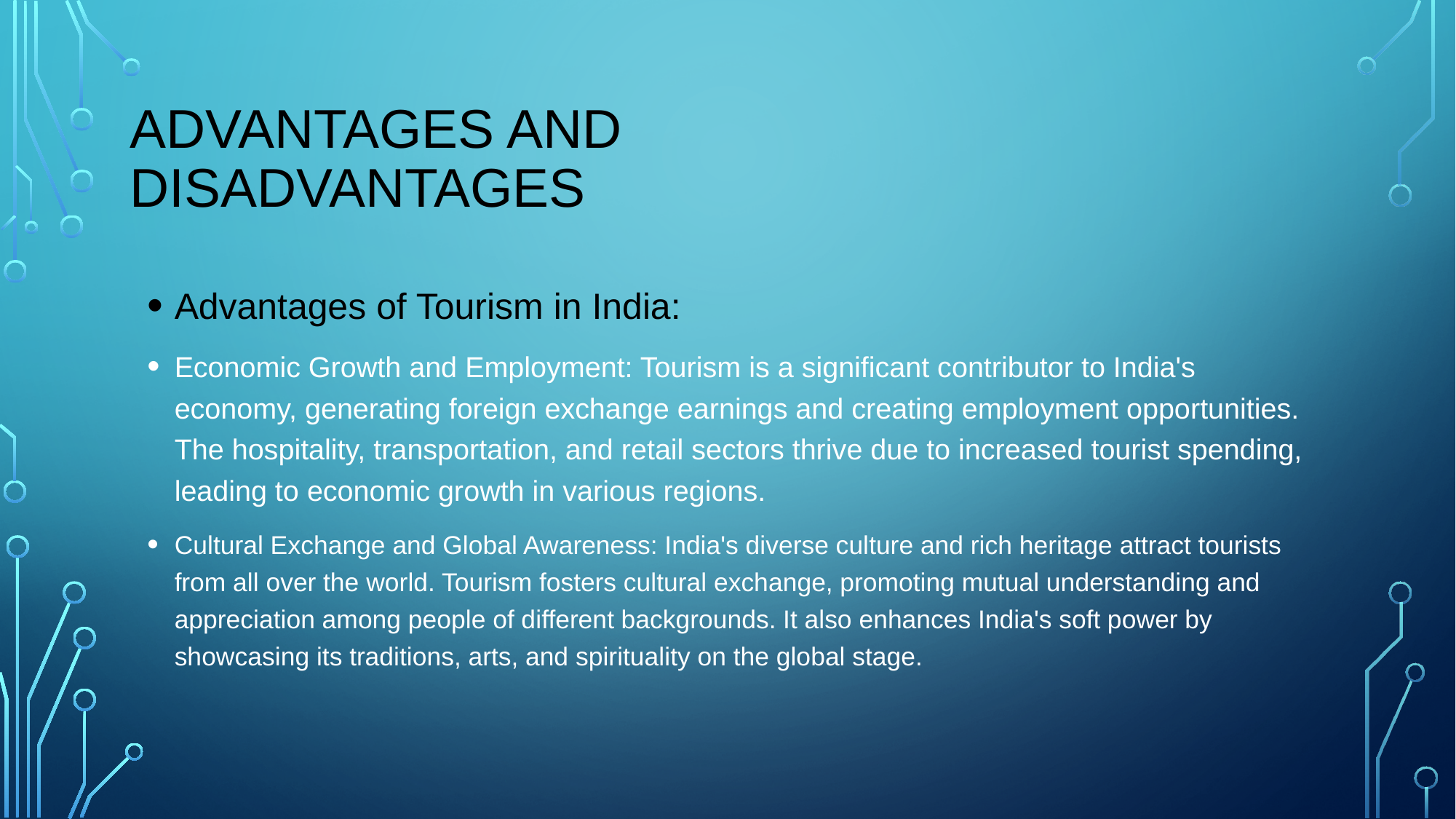

# Advantages and disadvantages
Advantages of Tourism in India:
Economic Growth and Employment: Tourism is a significant contributor to India's economy, generating foreign exchange earnings and creating employment opportunities. The hospitality, transportation, and retail sectors thrive due to increased tourist spending, leading to economic growth in various regions.
Cultural Exchange and Global Awareness: India's diverse culture and rich heritage attract tourists from all over the world. Tourism fosters cultural exchange, promoting mutual understanding and appreciation among people of different backgrounds. It also enhances India's soft power by showcasing its traditions, arts, and spirituality on the global stage.